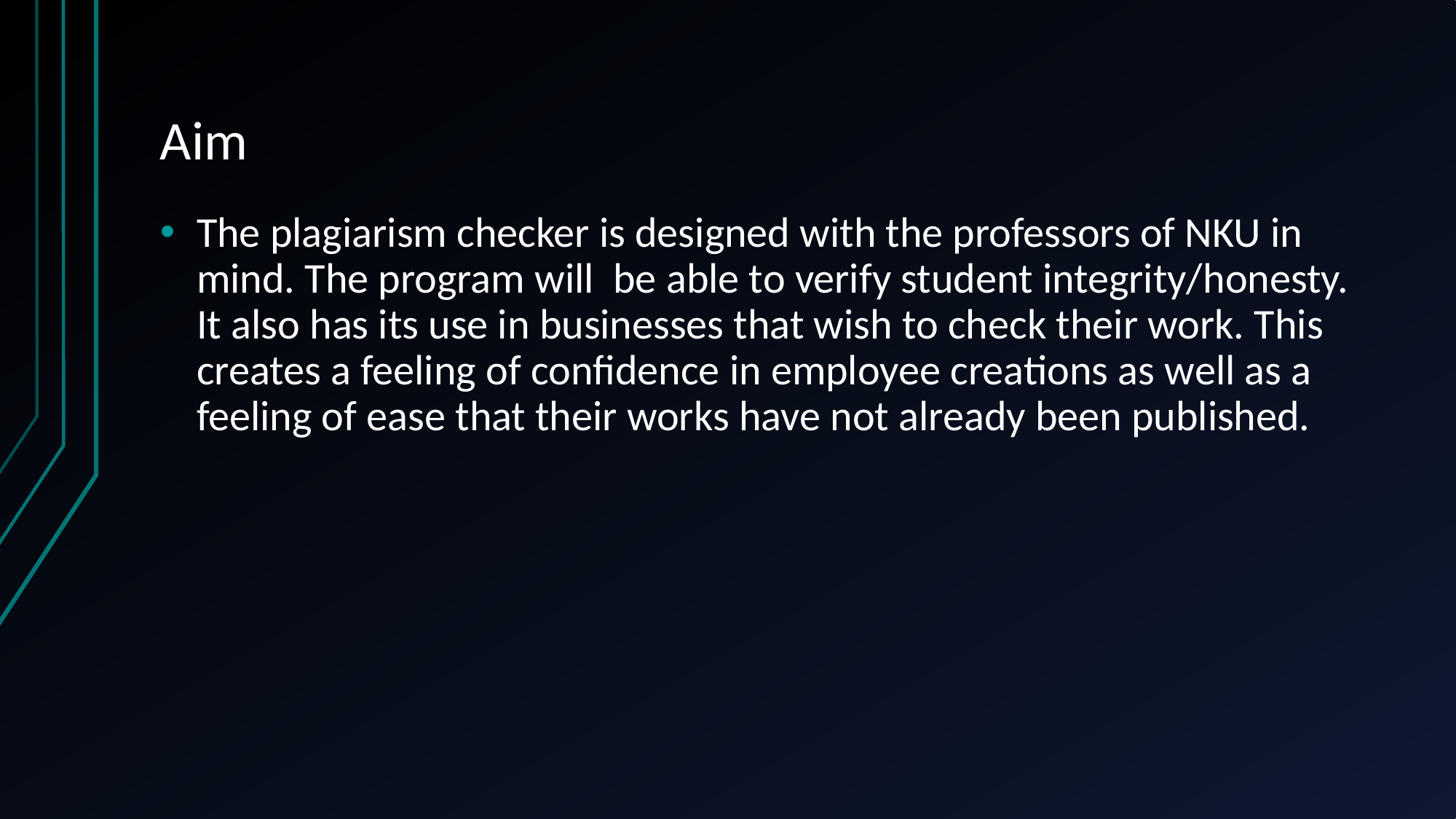

# Aim
The plagiarism checker is designed with the professors of NKU in mind. The program will  be able to verify student integrity/honesty. It also has its use in businesses that wish to check their work. This creates a feeling of confidence in employee creations as well as a feeling of ease that their works have not already been published.